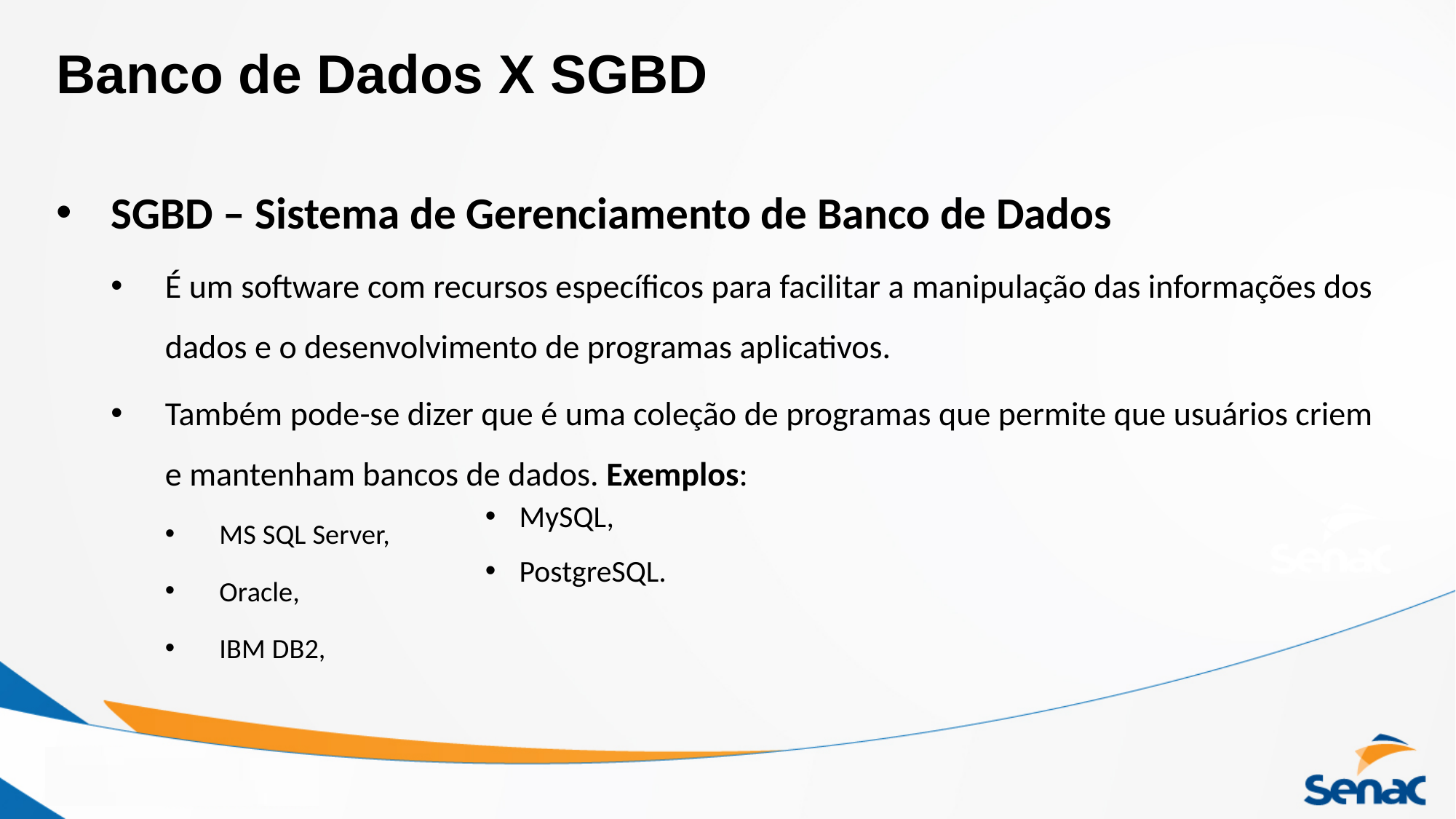

# Banco de Dados X SGBD
SGBD – Sistema de Gerenciamento de Banco de Dados
É um software com recursos específicos para facilitar a manipulação das informações dos dados e o desenvolvimento de programas aplicativos.
Também pode-se dizer que é uma coleção de programas que permite que usuários criem e mantenham bancos de dados. Exemplos:
MS SQL Server,
Oracle,
IBM DB2,
MySQL,
PostgreSQL.